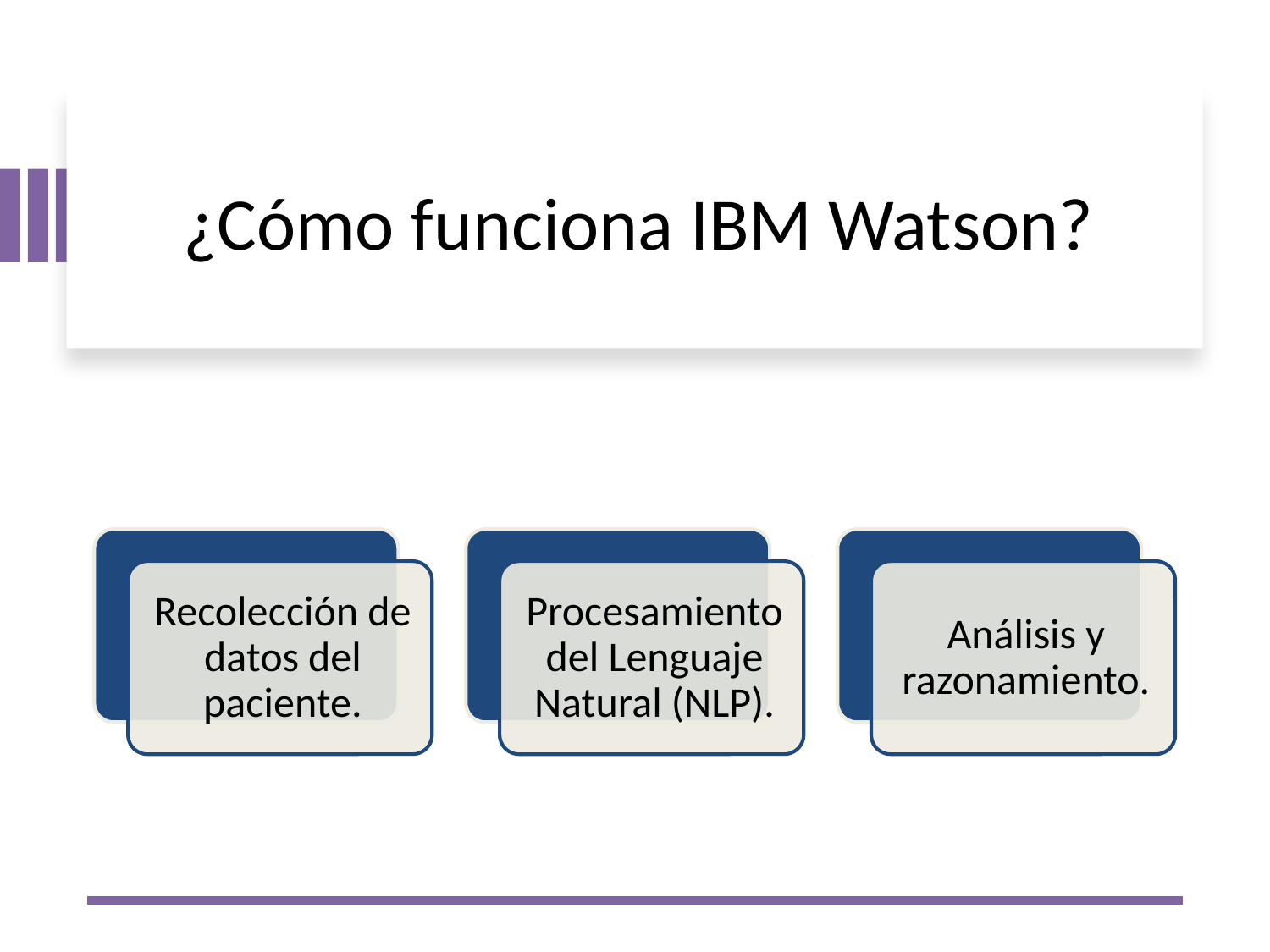

# ¿Cómo funciona IBM Watson?

Recolección de datos del paciente.
Procesamiento del Lenguaje Natural (NLP).
Análisis y razonamiento.